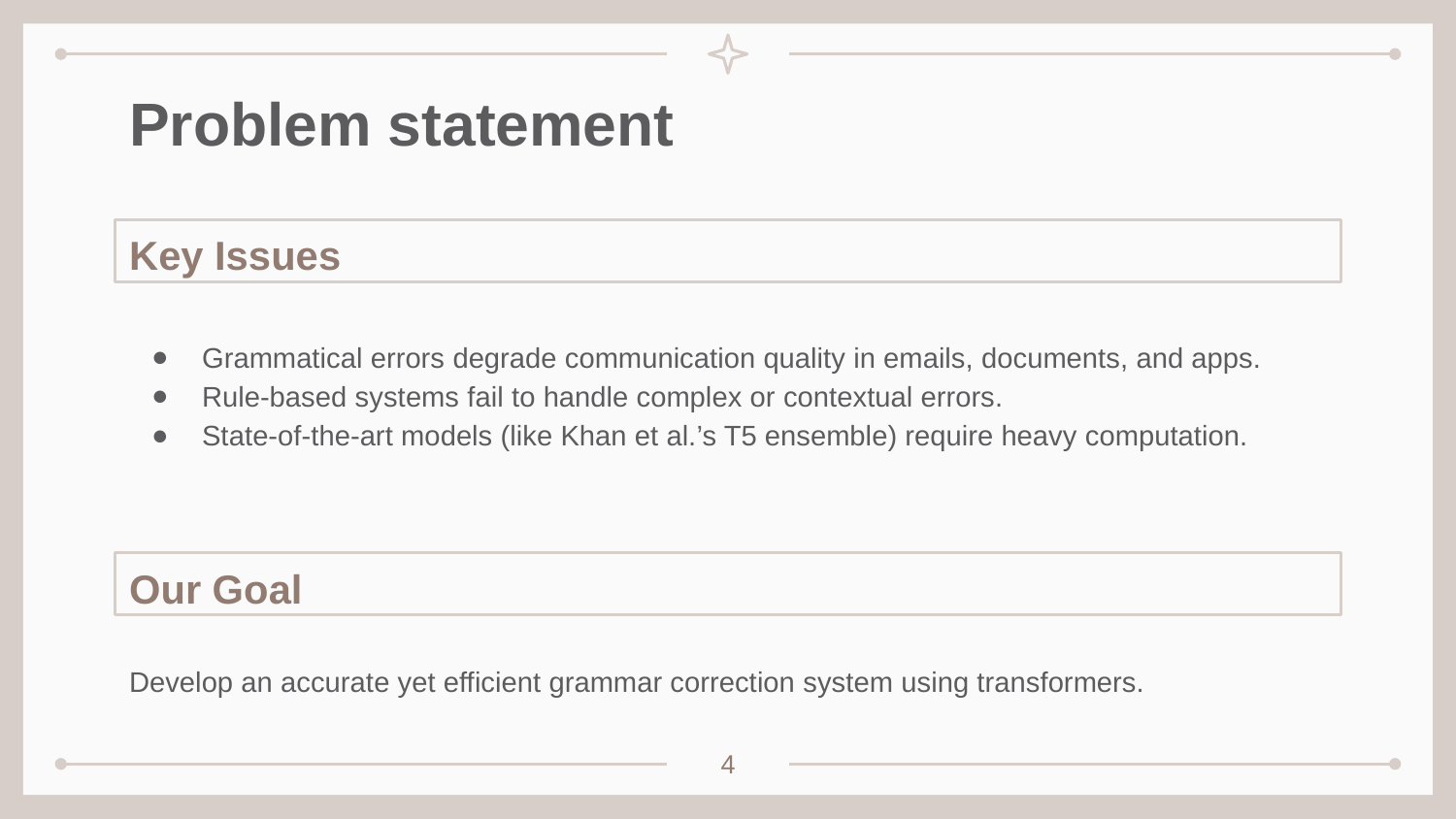

# Problem statement
Key Issues
Grammatical errors degrade communication quality in emails, documents, and apps.
Rule-based systems fail to handle complex or contextual errors.
State-of-the-art models (like Khan et al.’s T5 ensemble) require heavy computation.
Our Goal
Develop an accurate yet efficient grammar correction system using transformers.

4